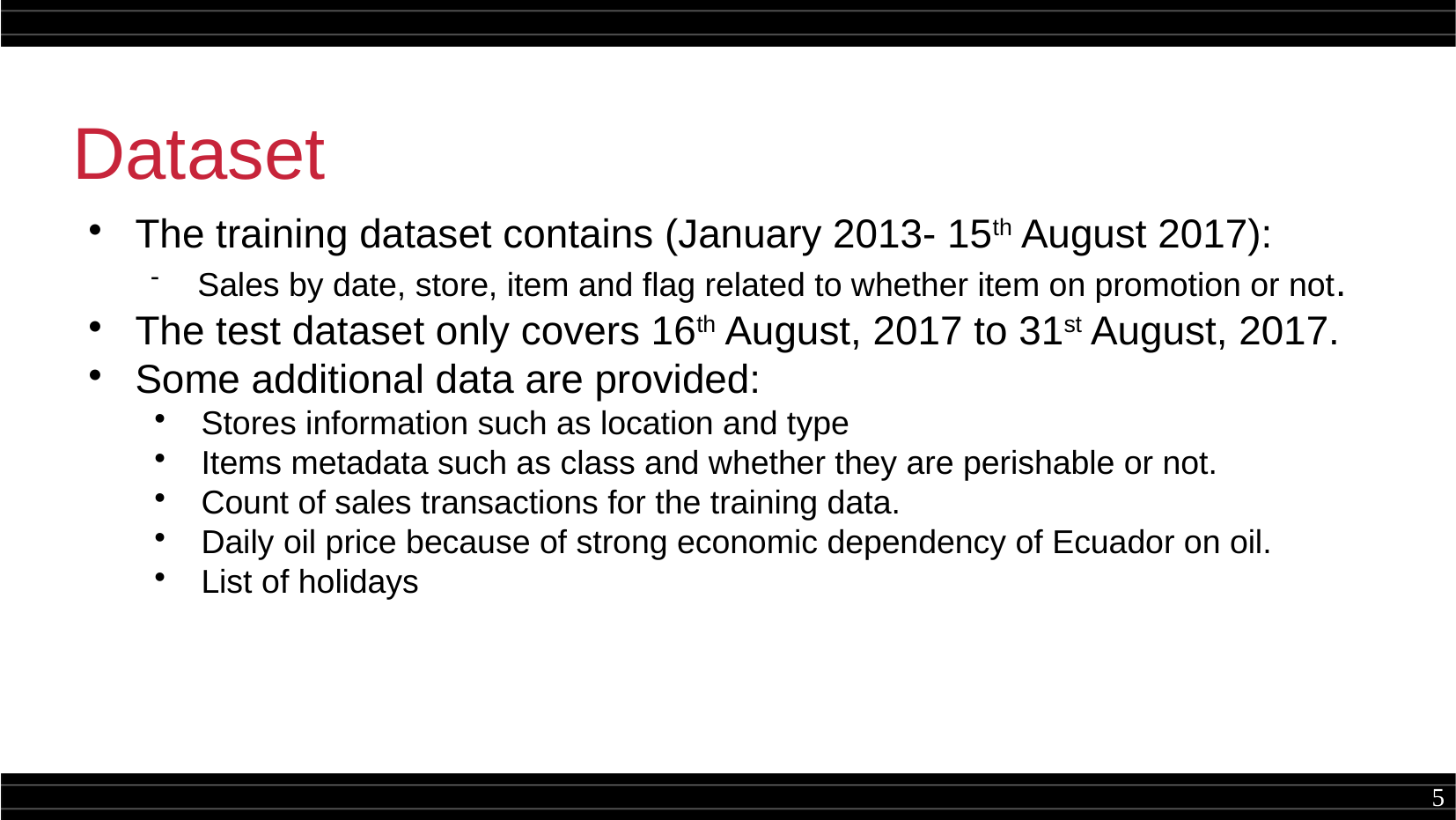

Dataset
The training dataset contains (January 2013- 15th August 2017):
Sales by date, store, item and flag related to whether item on promotion or not.
The test dataset only covers 16th August, 2017 to 31st August, 2017.
Some additional data are provided:
Stores information such as location and type
Items metadata such as class and whether they are perishable or not.
Count of sales transactions for the training data.
Daily oil price because of strong economic dependency of Ecuador on oil.
List of holidays